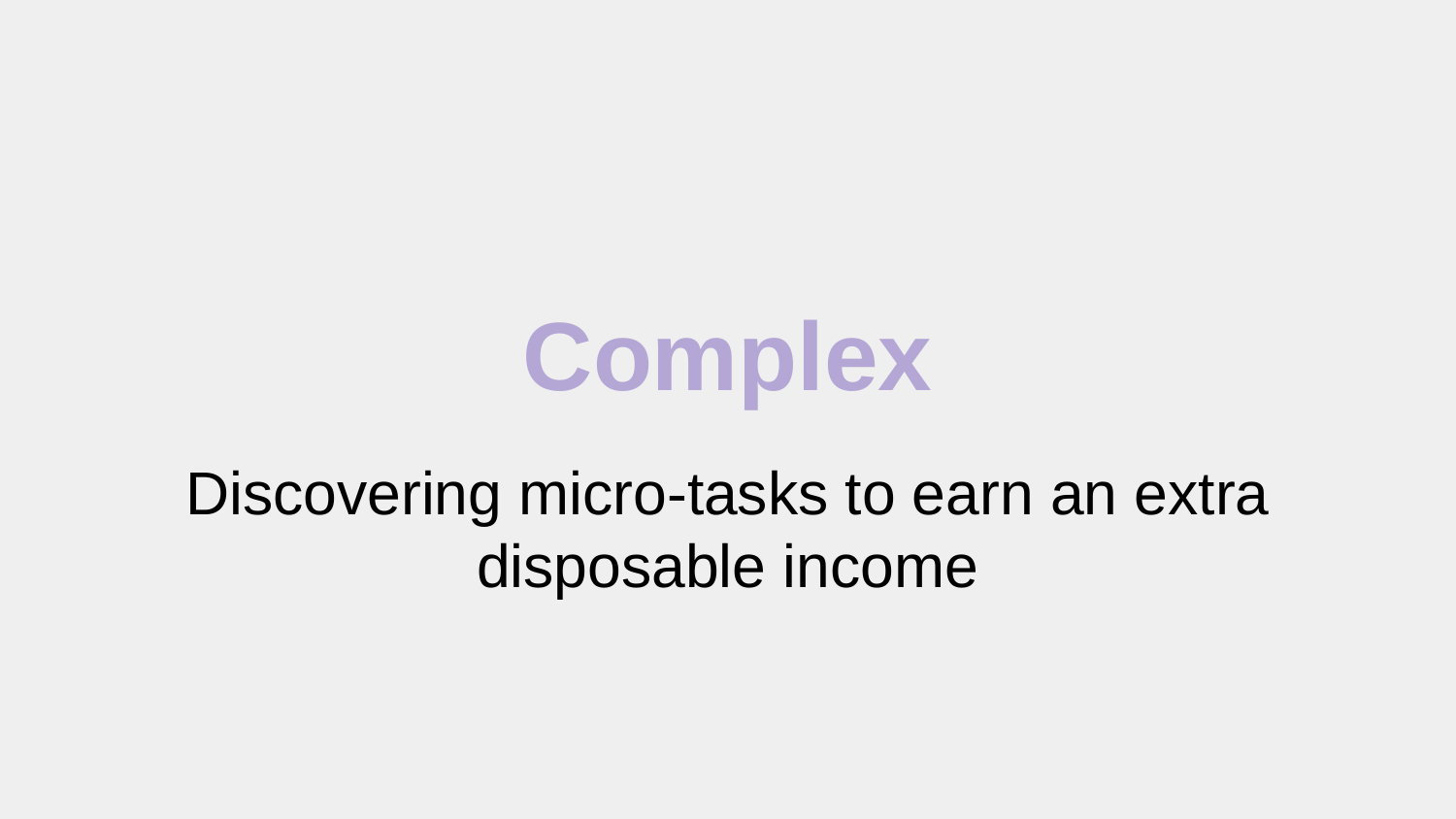

# Complex
Discovering micro-tasks to earn an extra disposable income